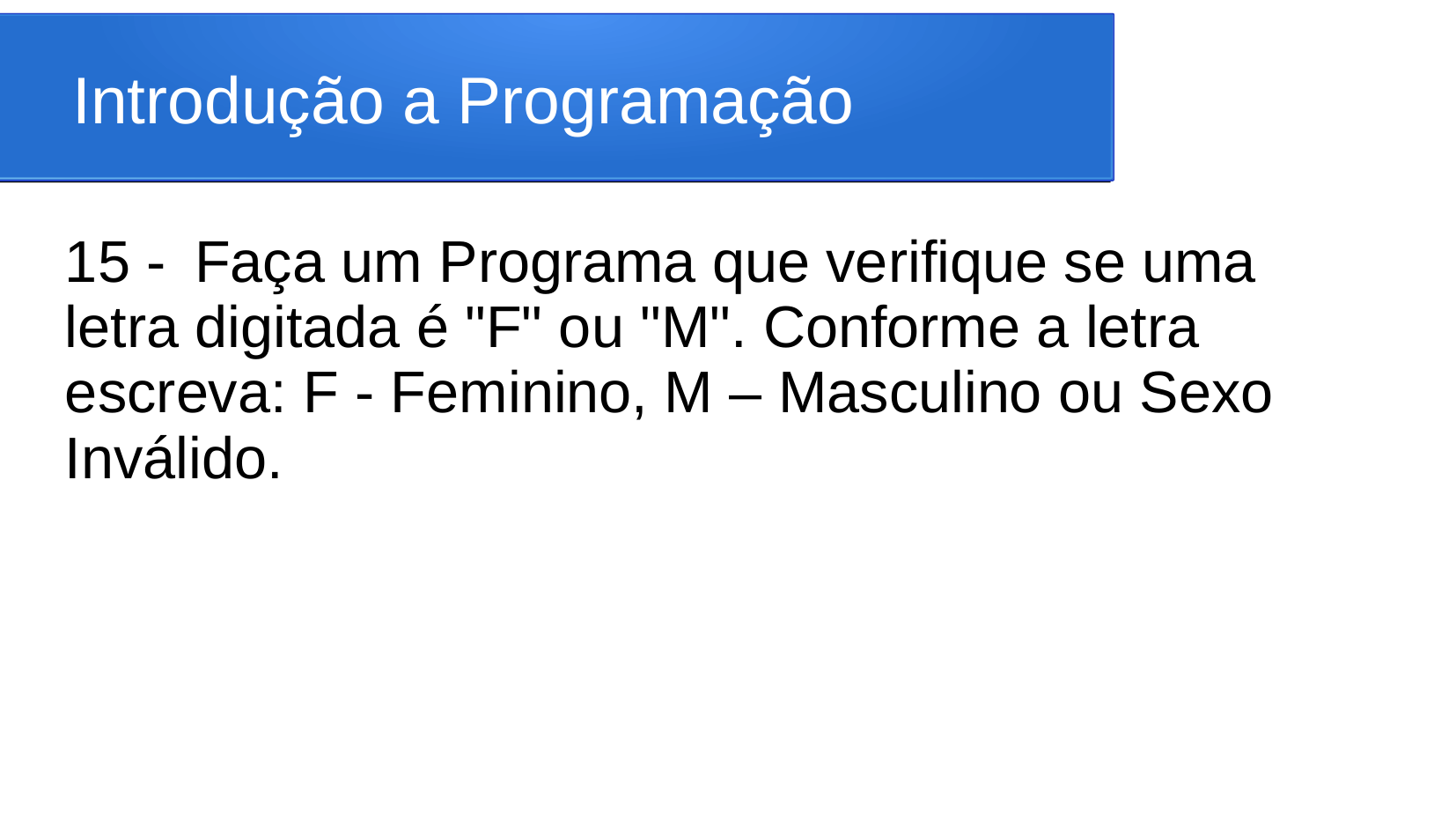

# Introdução a Programação
15 -	Faça um Programa que verifique se uma letra digitada é "F" ou "M". Conforme a letra escreva: F - Feminino, M – Masculino ou Sexo Inválido.